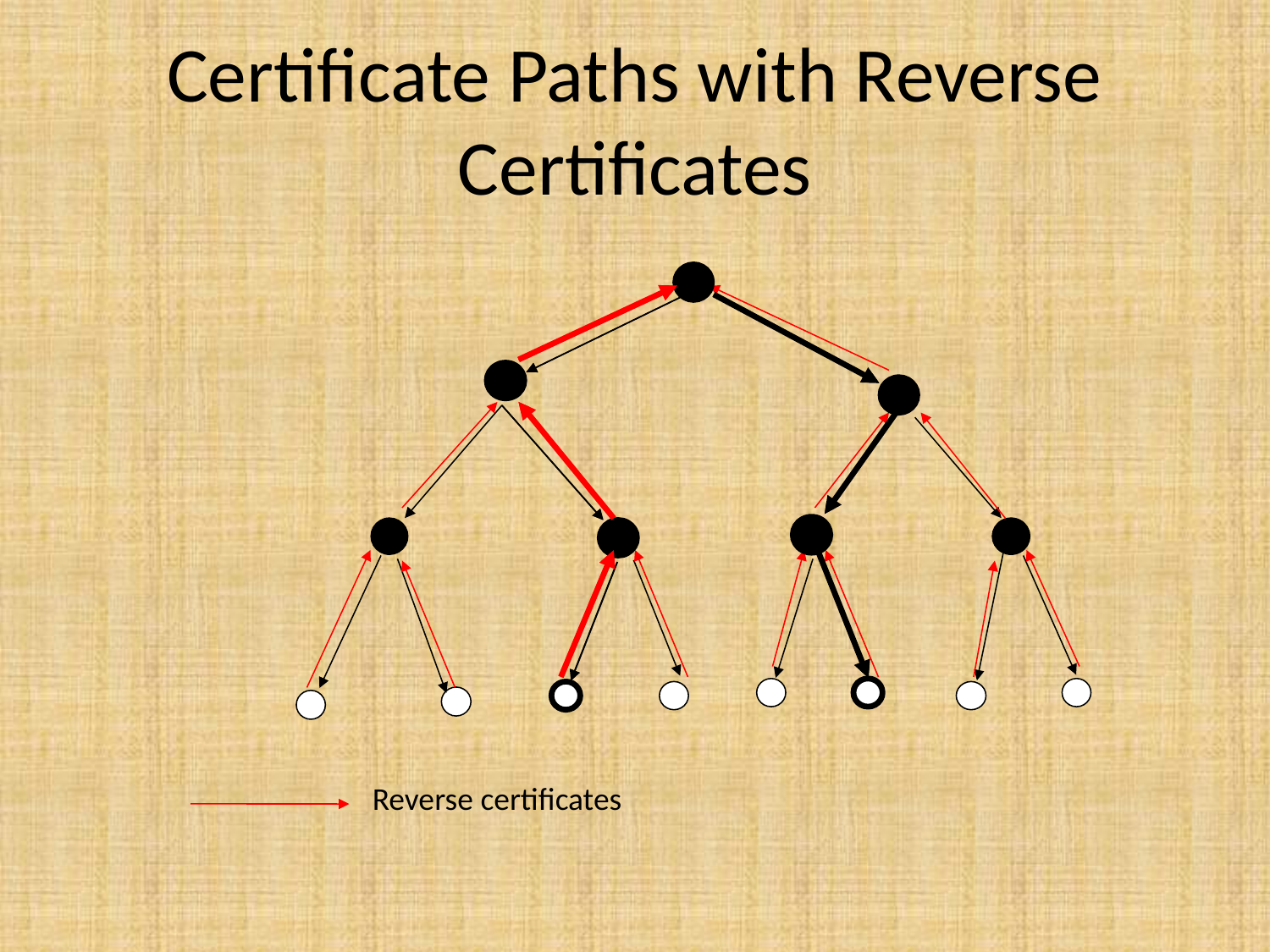

# Certificate Paths with Reverse Certificates

Reverse certificates